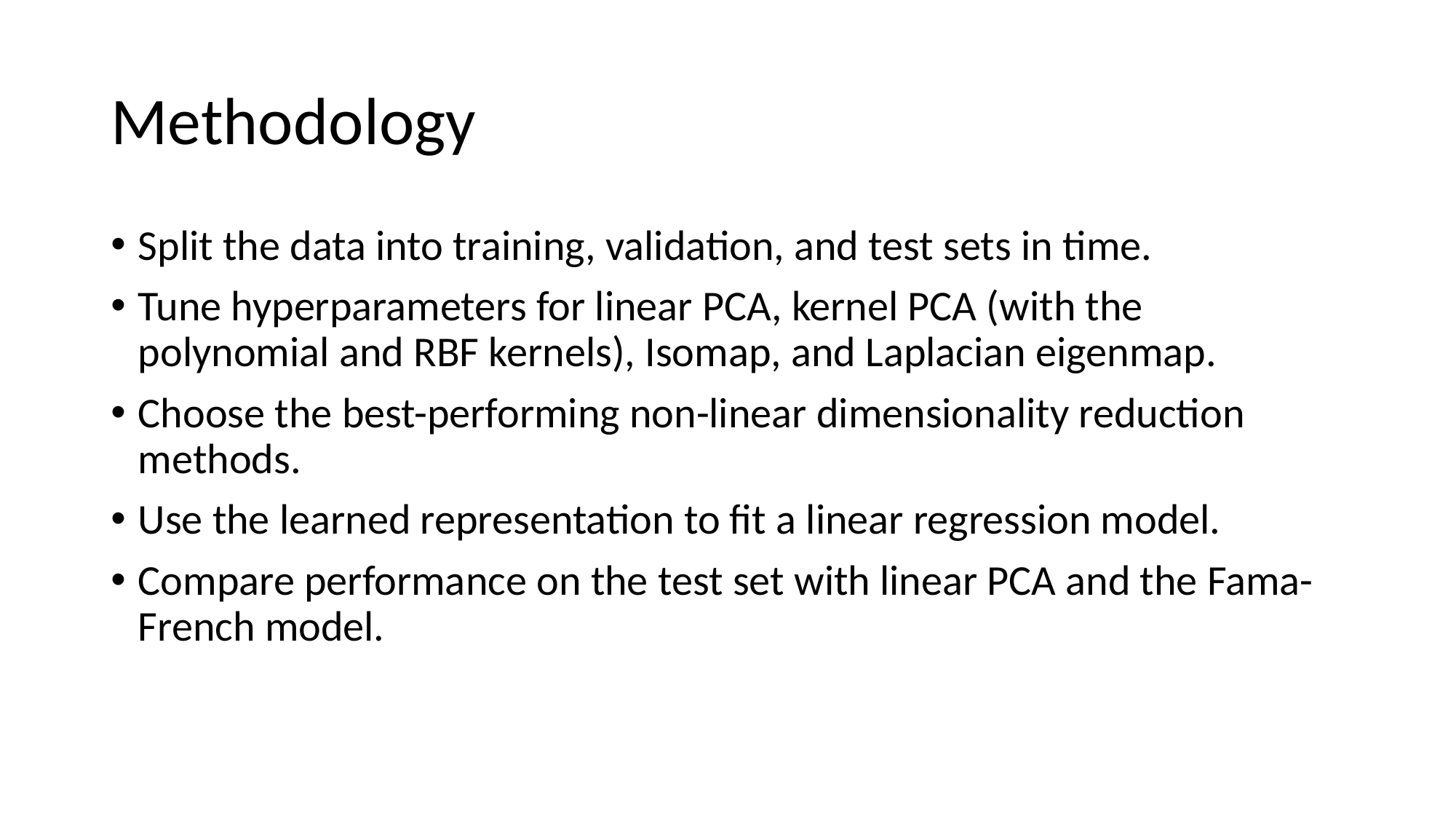

# Methodology
Split the data into training, validation, and test sets in time.
Tune hyperparameters for linear PCA, kernel PCA (with the polynomial and RBF kernels), Isomap, and Laplacian eigenmap.
Choose the best-performing non-linear dimensionality reduction methods.
Use the learned representation to fit a linear regression model.
Compare performance on the test set with linear PCA and the Fama-French model.